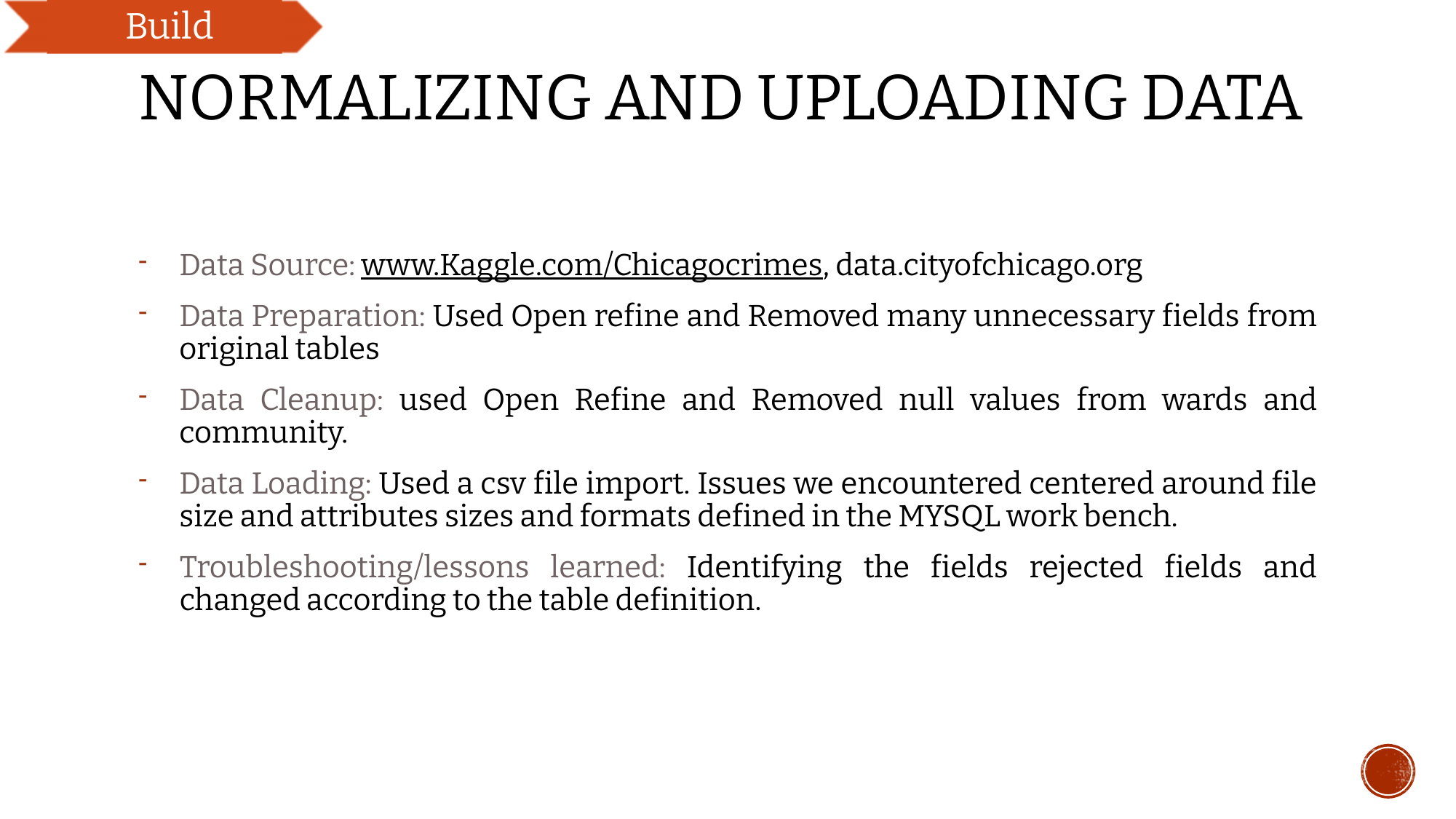

Build
# Normalizing and uploading data
Data Source: www.Kaggle.com/Chicagocrimes, data.cityofchicago.org
Data Preparation: Used Open refine and Removed many unnecessary fields from original tables
Data Cleanup: used Open Refine and Removed null values from wards and community.
Data Loading: Used a csv file import. Issues we encountered centered around file size and attributes sizes and formats defined in the MYSQL work bench.
Troubleshooting/lessons learned: Identifying the fields rejected fields and changed according to the table definition.